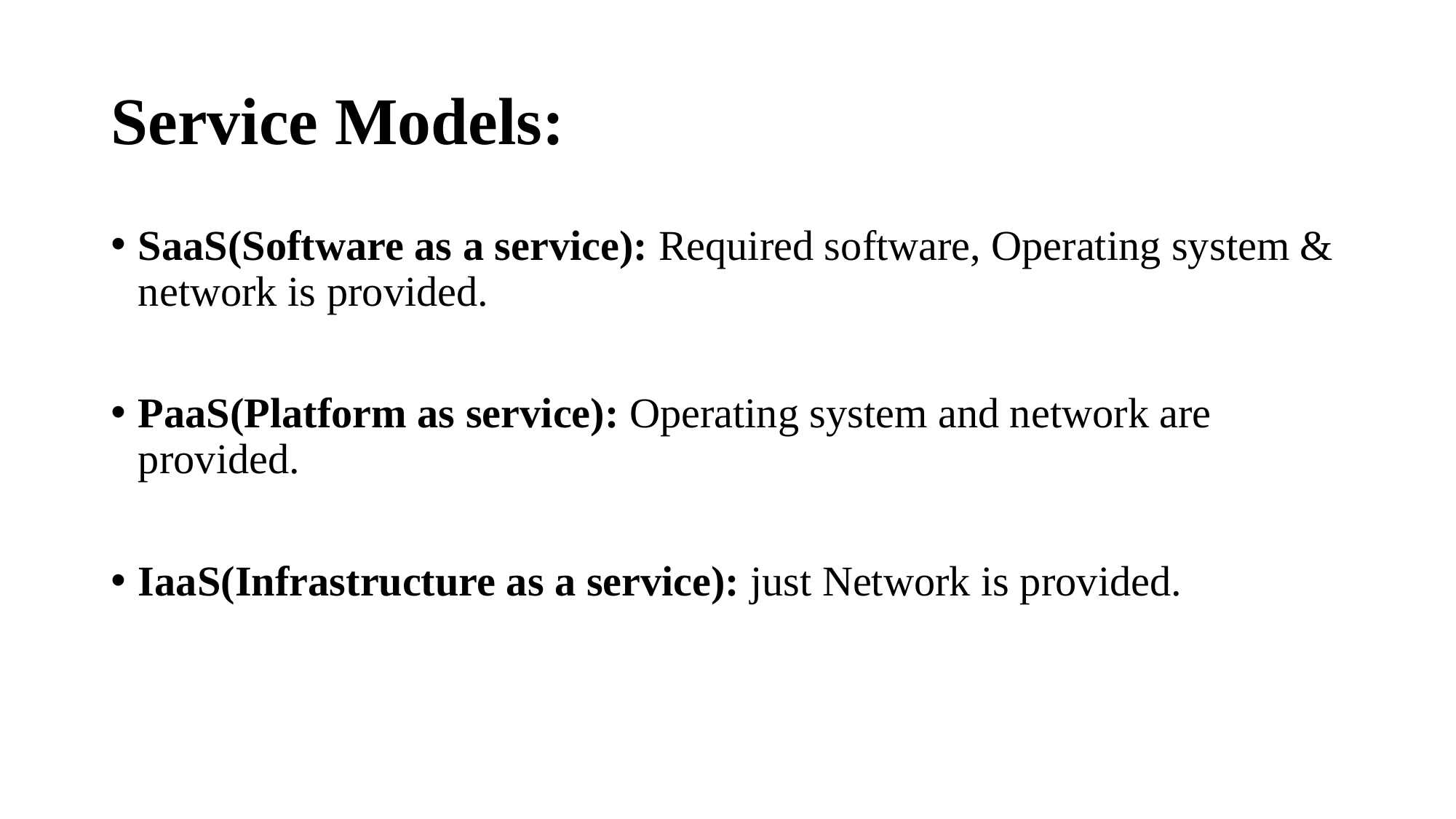

# Service Models:
SaaS(Software as a service): Required software, Operating system & network is provided.

PaaS(Platform as service): Operating system and network are provided.

IaaS(Infrastructure as a service): just Network is provided.